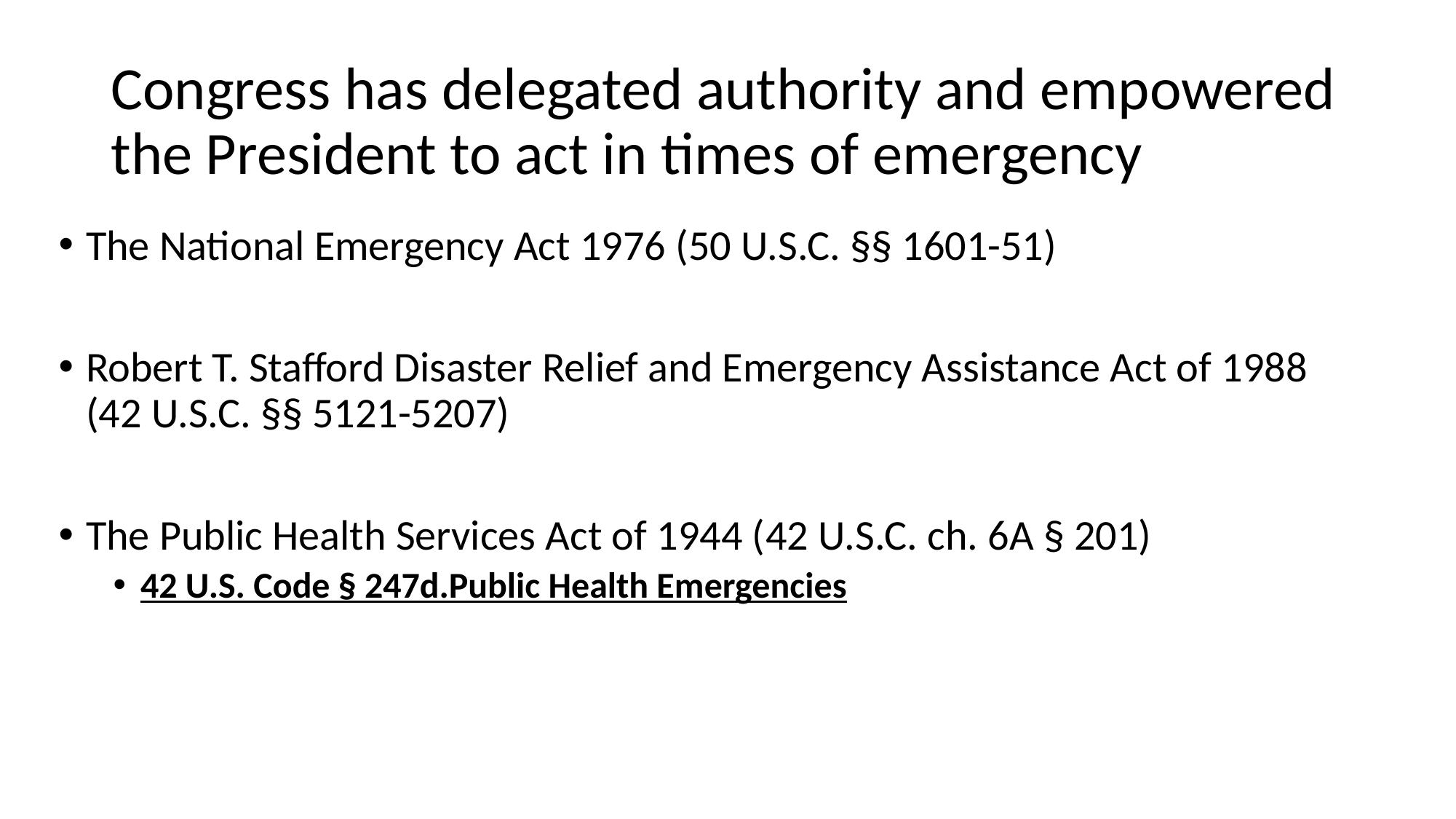

# Congress has delegated authority and empowered the President to act in times of emergency
The National Emergency Act 1976 (50 U.S.C. §§ 1601-51)

Robert T. Stafford Disaster Relief and Emergency Assistance Act of 1988
(42 U.S.C. §§ 5121-5207)

The Public Health Services Act of 1944 (42 U.S.C. ch. 6A § 201)
42 U.S. Code § 247d.Public Health Emergencies